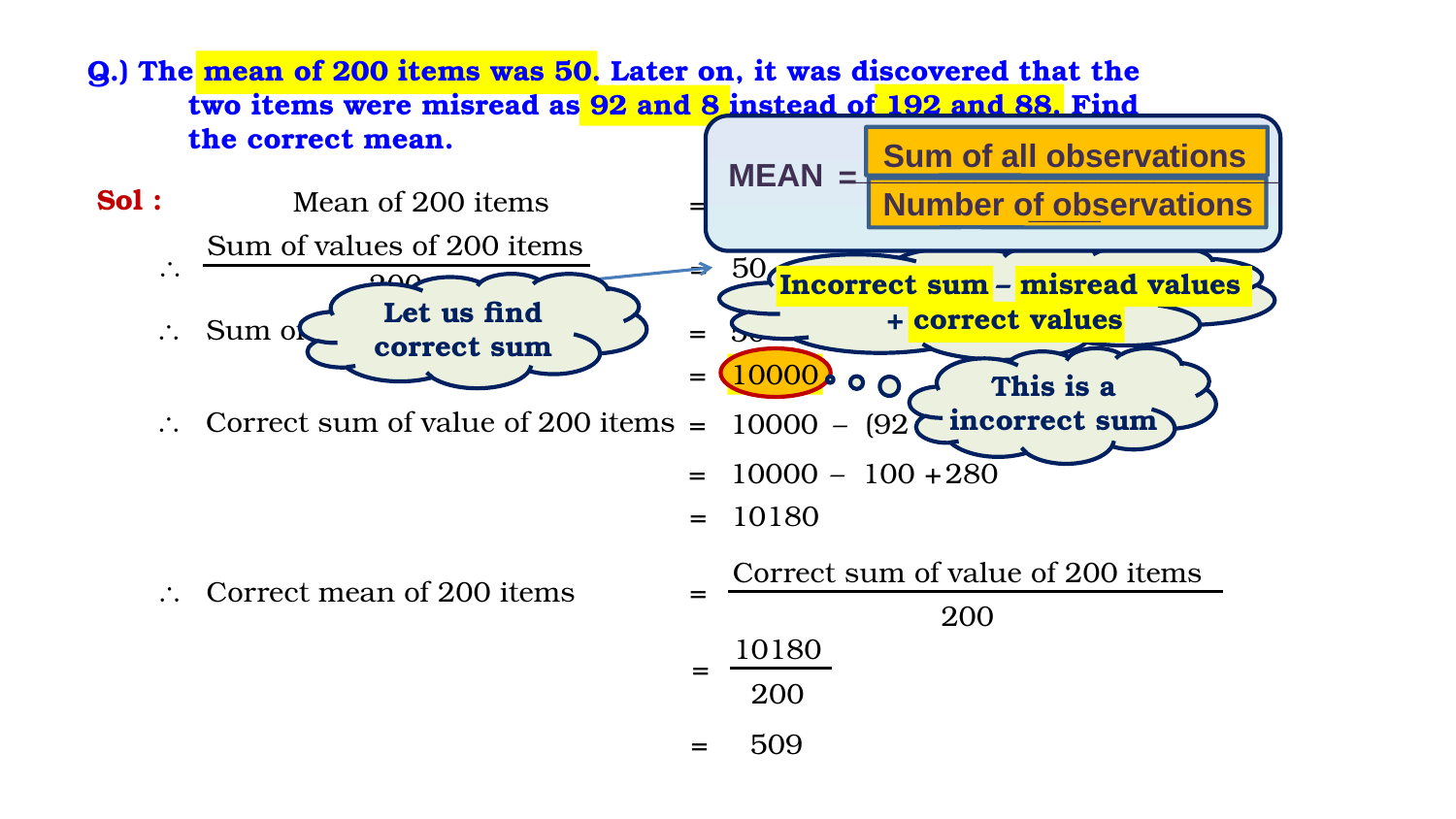

Q.) The mean of 200 items was 50. Later on, it was discovered that the 	two items were misread as 92 and 8 instead of 192 and 88. Find 	the correct mean.

Sum of all observations

____________________________
MEAN
=
Number of observations

Sol :
Mean of 200 items
=
50
Sum of values of 200 items
∴
=
50

200
Incorrect sum
– misread values

Let us find correct sum
+ correct values

∴
Sum of values of 200 items
=
50
×
200

This is a incorrect sum

=
10000

Correct Sum of all observations
CORRECT MEAN
__________________________________
=
Number of observations
∴
Correct sum of value of 200 items
=
10000
–
(92 + 8)
+
(192 + 88)
=
10000
–
100
+
280
=
10180
Correct sum of value of 200 items
∴
Correct mean of 200 items
=
200
10180
=
200
=
509